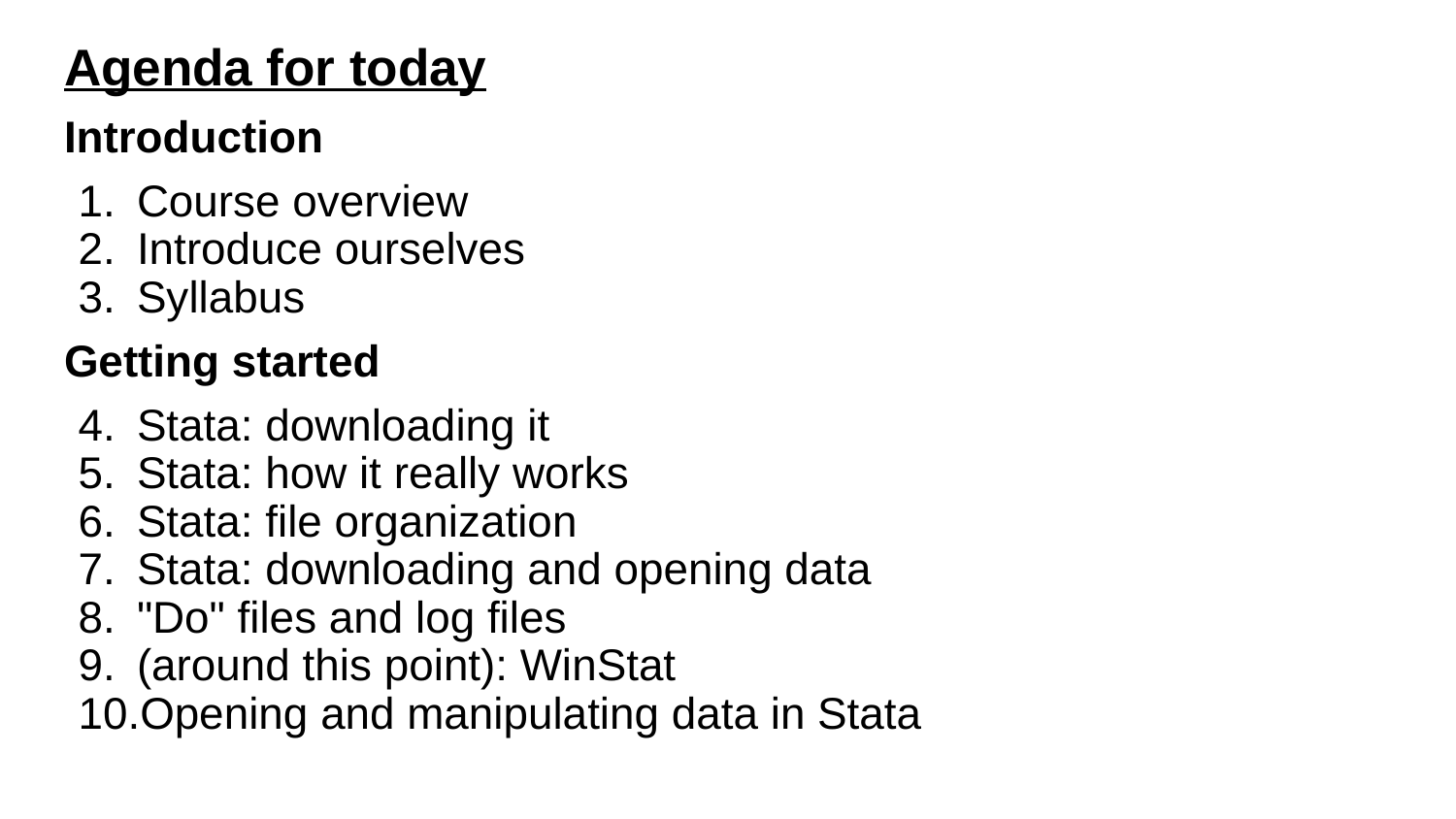

# Agenda for today
Introduction
Course overview
Introduce ourselves
Syllabus
Getting started
Stata: downloading it
Stata: how it really works
Stata: file organization
Stata: downloading and opening data
"Do" files and log files
(around this point): WinStat
Opening and manipulating data in Stata